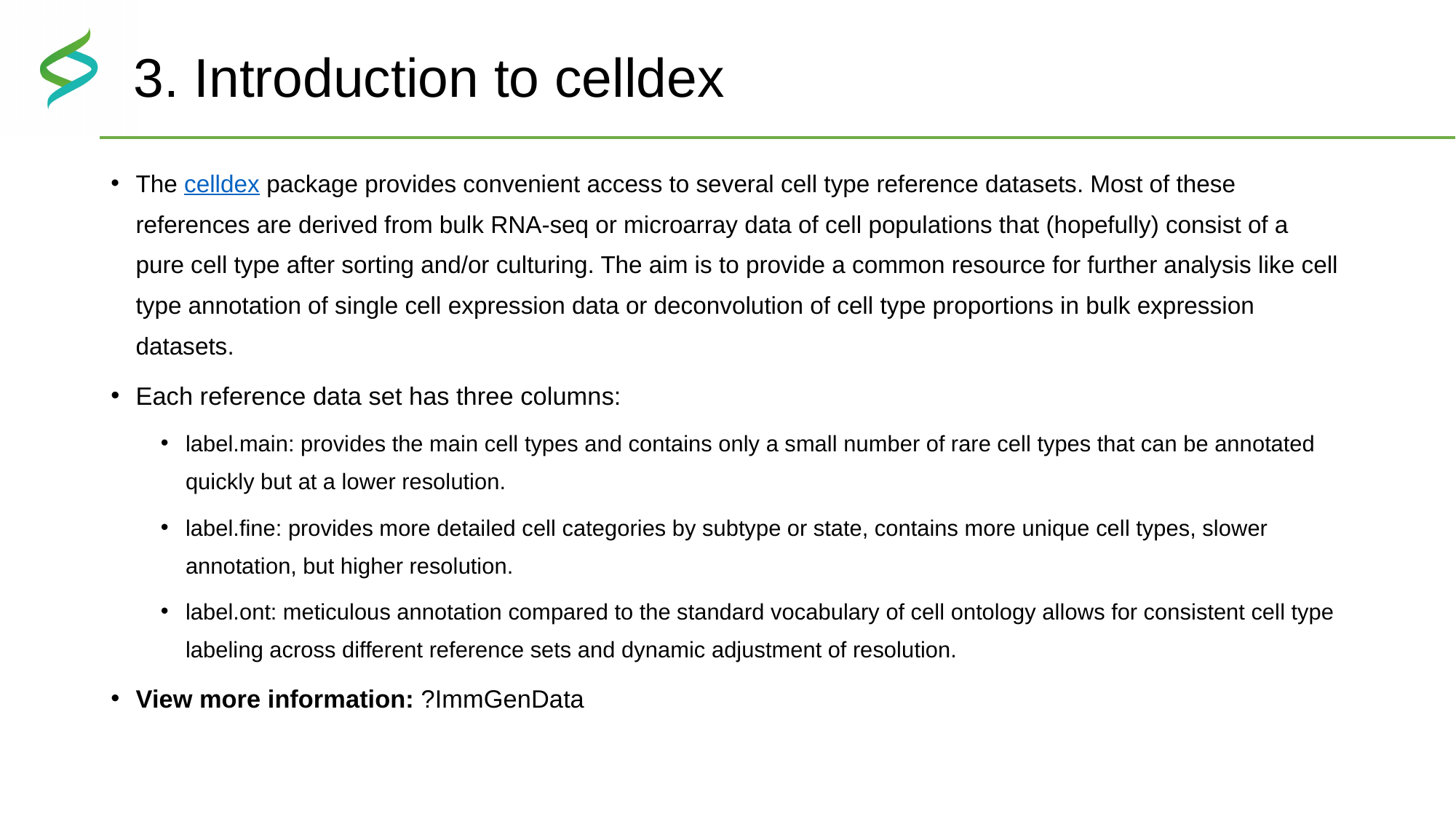

# 3. Introduction to celldex
The celldex package provides convenient access to several cell type reference datasets. Most of these references are derived from bulk RNA-seq or microarray data of cell populations that (hopefully) consist of a pure cell type after sorting and/or culturing. The aim is to provide a common resource for further analysis like cell type annotation of single cell expression data or deconvolution of cell type proportions in bulk expression datasets.
Each reference data set has three columns:
label.main: provides the main cell types and contains only a small number of rare cell types that can be annotated quickly but at a lower resolution.
label.fine: provides more detailed cell categories by subtype or state, contains more unique cell types, slower annotation, but higher resolution.
label.ont: meticulous annotation compared to the standard vocabulary of cell ontology allows for consistent cell type labeling across different reference sets and dynamic adjustment of resolution.
View more information: ?ImmGenData